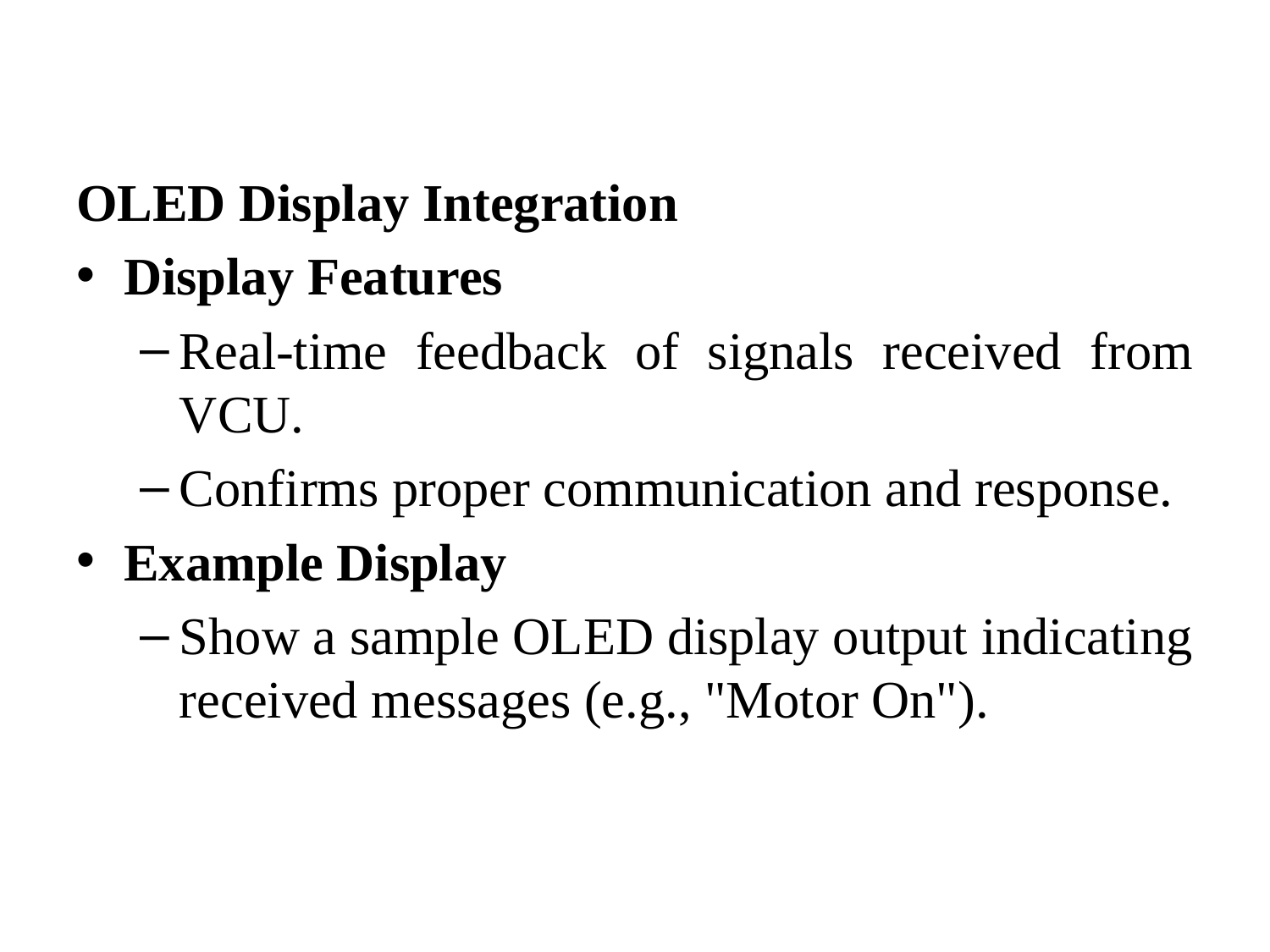

OLED Display Integration
Display Features
Real-time feedback of signals received from VCU.
Confirms proper communication and response.
Example Display
Show a sample OLED display output indicating received messages (e.g., "Motor On").